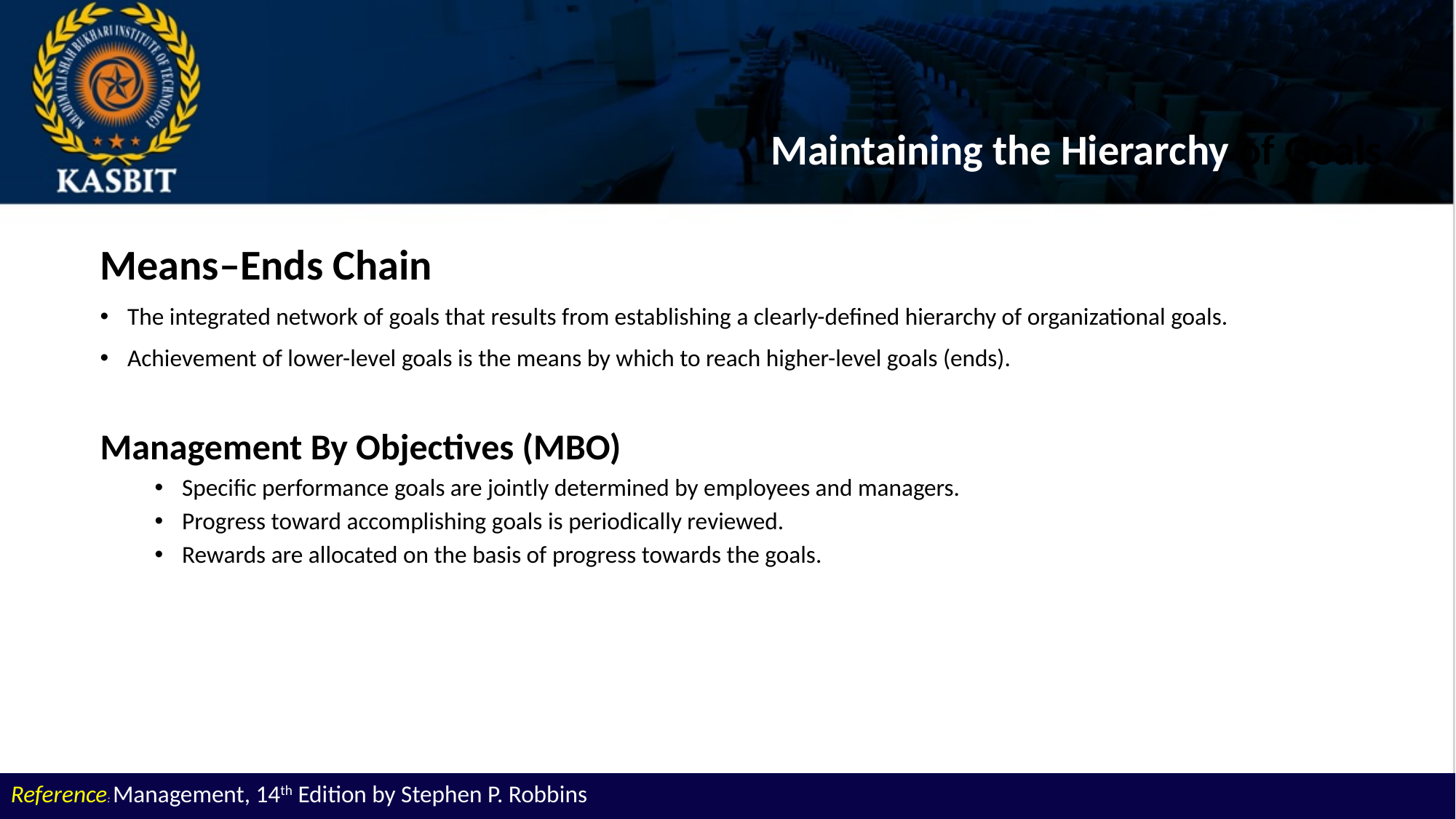

Maintaining the Hierarchy of Goals

Means–Ends Chain
The integrated network of goals that results from establishing a clearly-defined hierarchy of organizational goals.
Achievement of lower-level goals is the means by which to reach higher-level goals (ends).

Management By Objectives (MBO)
Specific performance goals are jointly determined by employees and managers.
Progress toward accomplishing goals is periodically reviewed.
Rewards are allocated on the basis of progress towards the goals.

Reference: Management, 14th Edition by Stephen P. Robbins